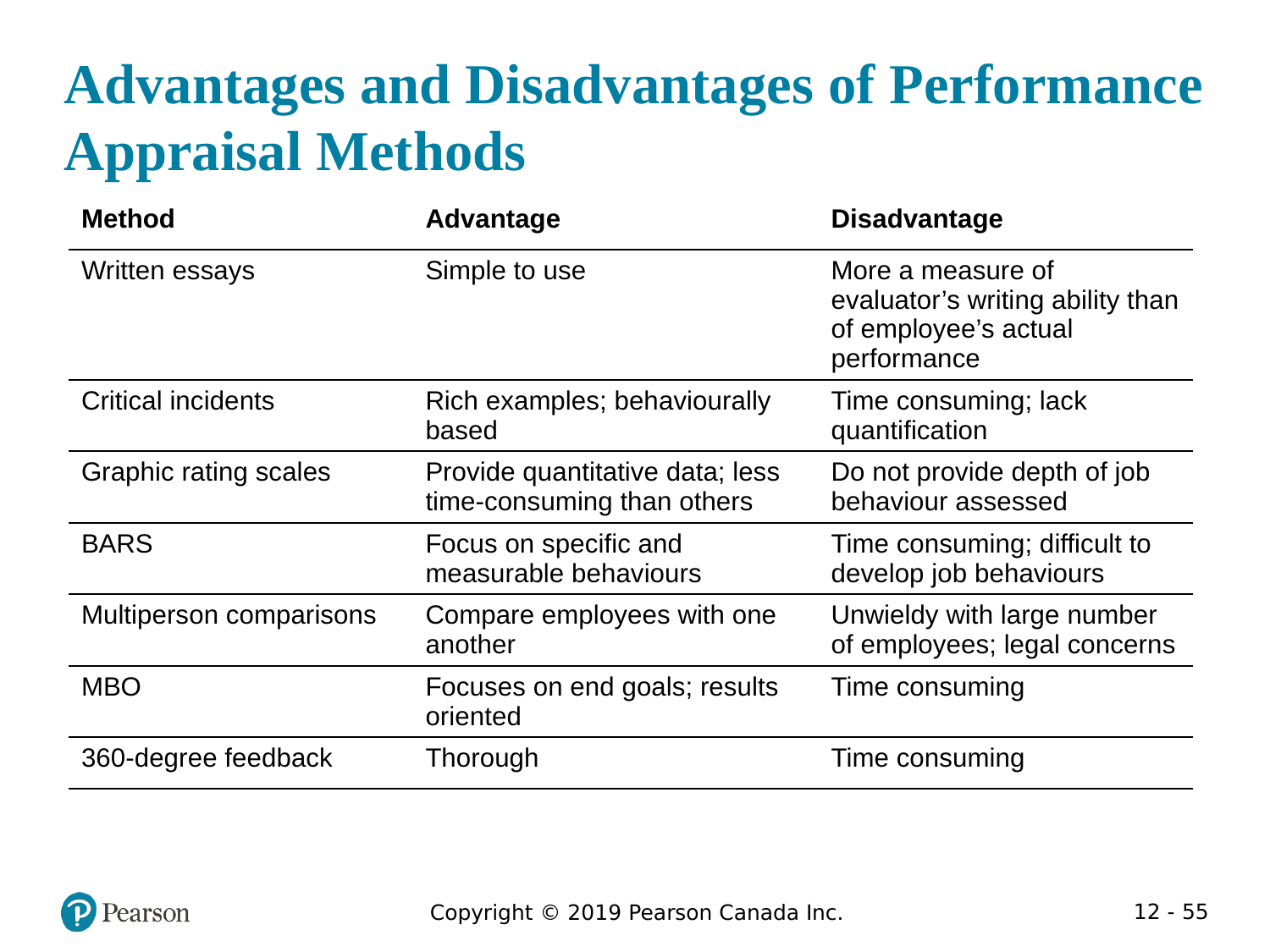

# Advantages and Disadvantages of Performance Appraisal Methods
| Method | Advantage | Disadvantage |
| --- | --- | --- |
| Written essays | Simple to use | More a measure of evaluator’s writing ability than of employee’s actual performance |
| Critical incidents | Rich examples; behaviourally based | Time consuming; lack quantification |
| Graphic rating scales | Provide quantitative data; less time-consuming than others | Do not provide depth of job behaviour assessed |
| BARS | Focus on specific and measurable behaviours | Time consuming; difficult to develop job behaviours |
| Multiperson comparisons | Compare employees with one another | Unwieldy with large number of employees; legal concerns |
| MBO | Focuses on end goals; results oriented | Time consuming |
| 360-degree feedback | Thorough | Time consuming |